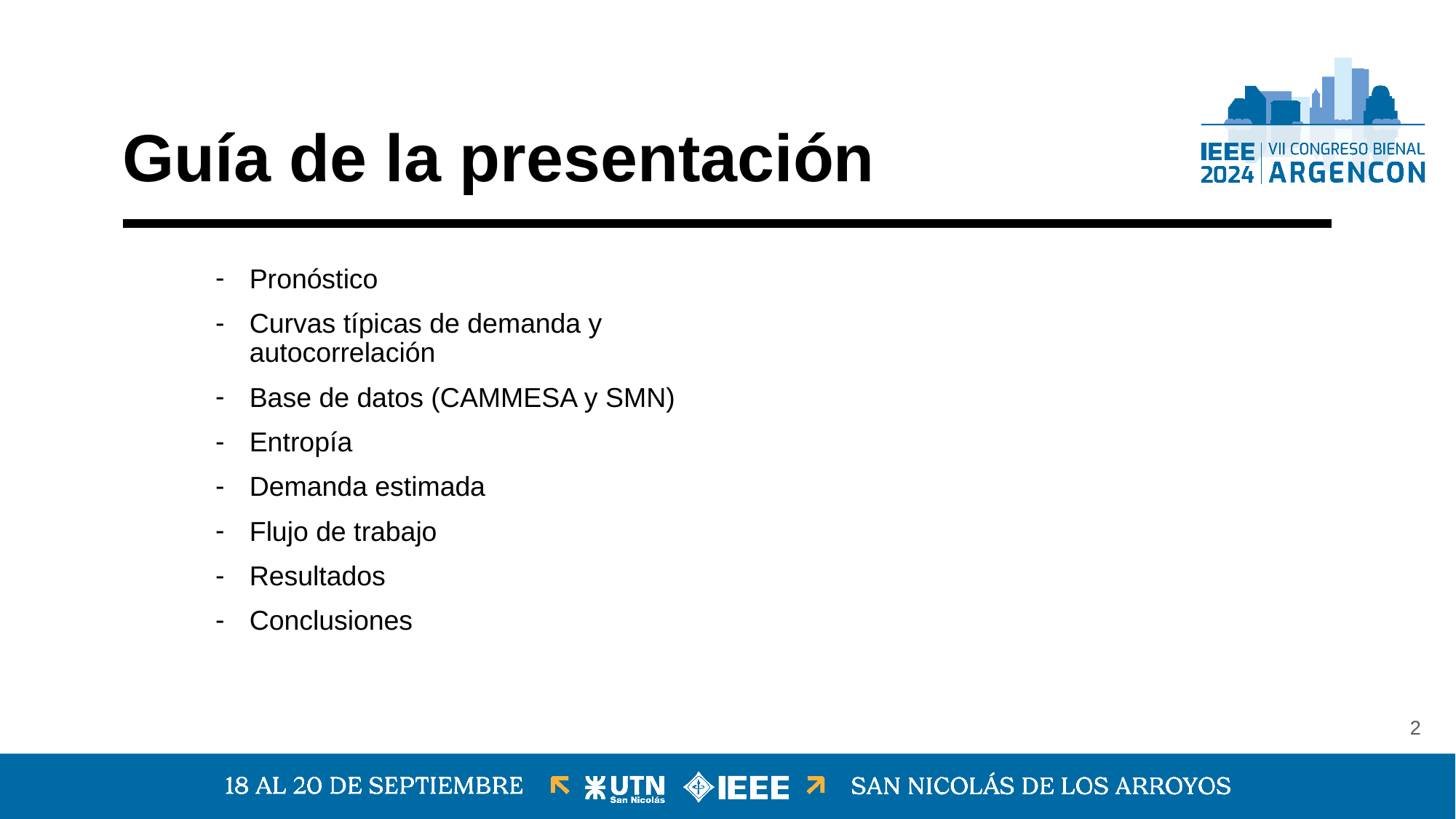

# Guía de la presentación
Pronóstico
Curvas típicas de demanda y autocorrelación
Base de datos (CAMMESA y SMN)
Entropía
Demanda estimada
Flujo de trabajo
Resultados
Conclusiones

2